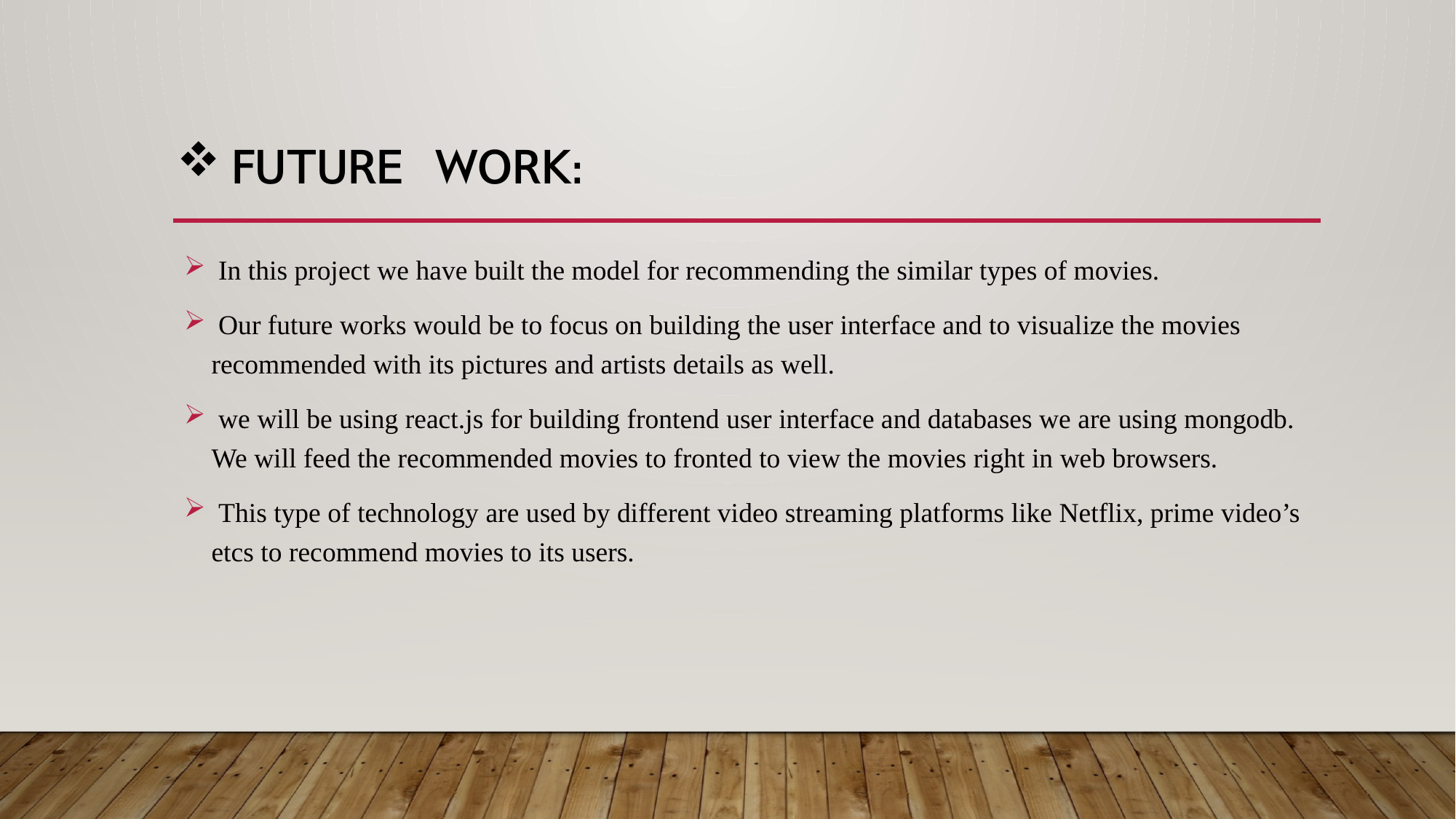

# Future  work:
 In this project we have built the model for recommending the similar types of movies.
 Our future works would be to focus on building the user interface and to visualize the movies recommended with its pictures and artists details as well.
 we will be using react.js for building frontend user interface and databases we are using mongodb. We will feed the recommended movies to fronted to view the movies right in web browsers.
 This type of technology are used by different video streaming platforms like Netflix, prime video’s  etcs to recommend movies to its users.